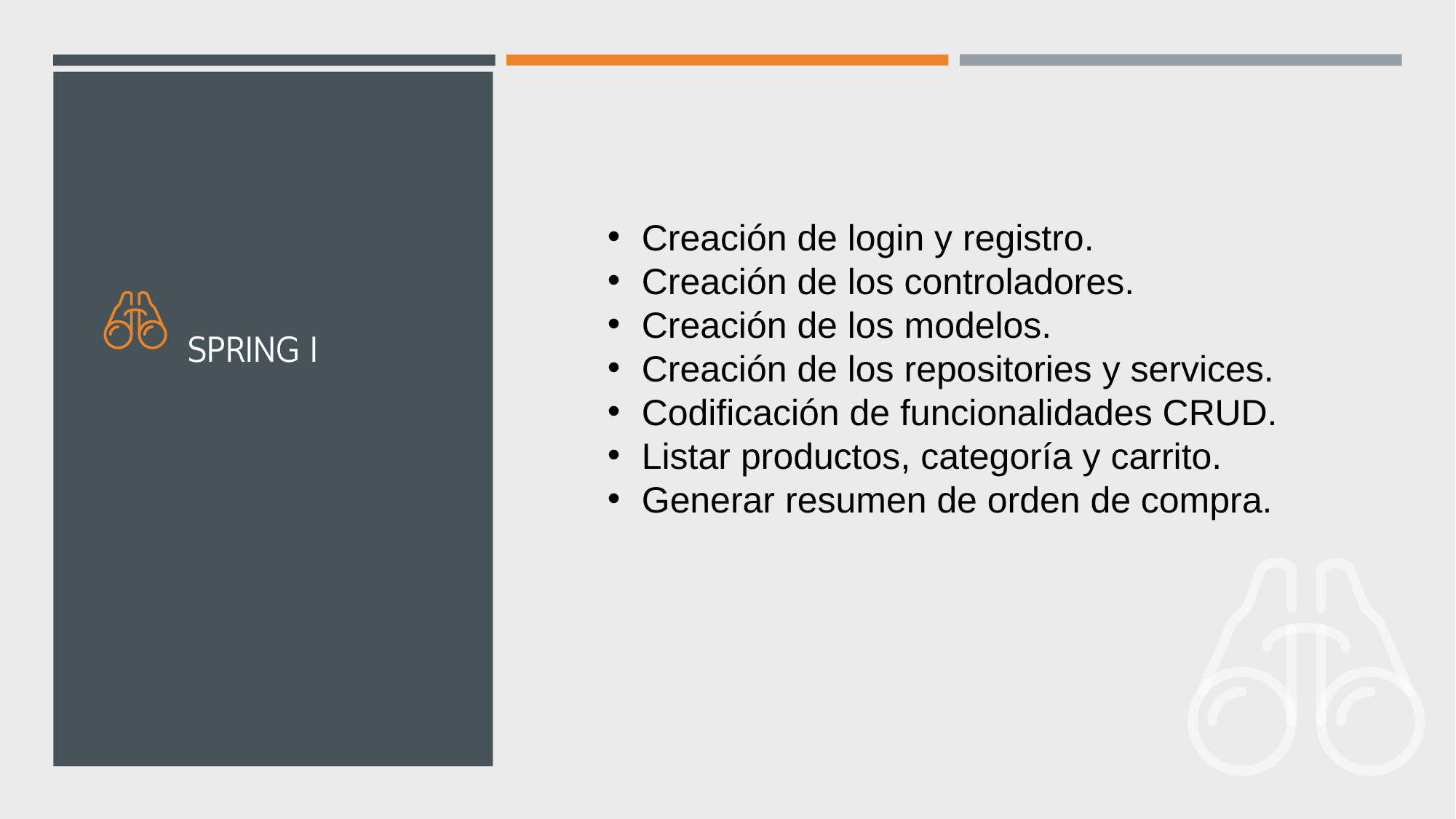

# SPRING I

Creación de login y registro.
Creación de los controladores.
Creación de los modelos.
Creación de los repositories y services.
Codificación de funcionalidades CRUD.
Listar productos, categoría y carrito.
Generar resumen de orden de compra.